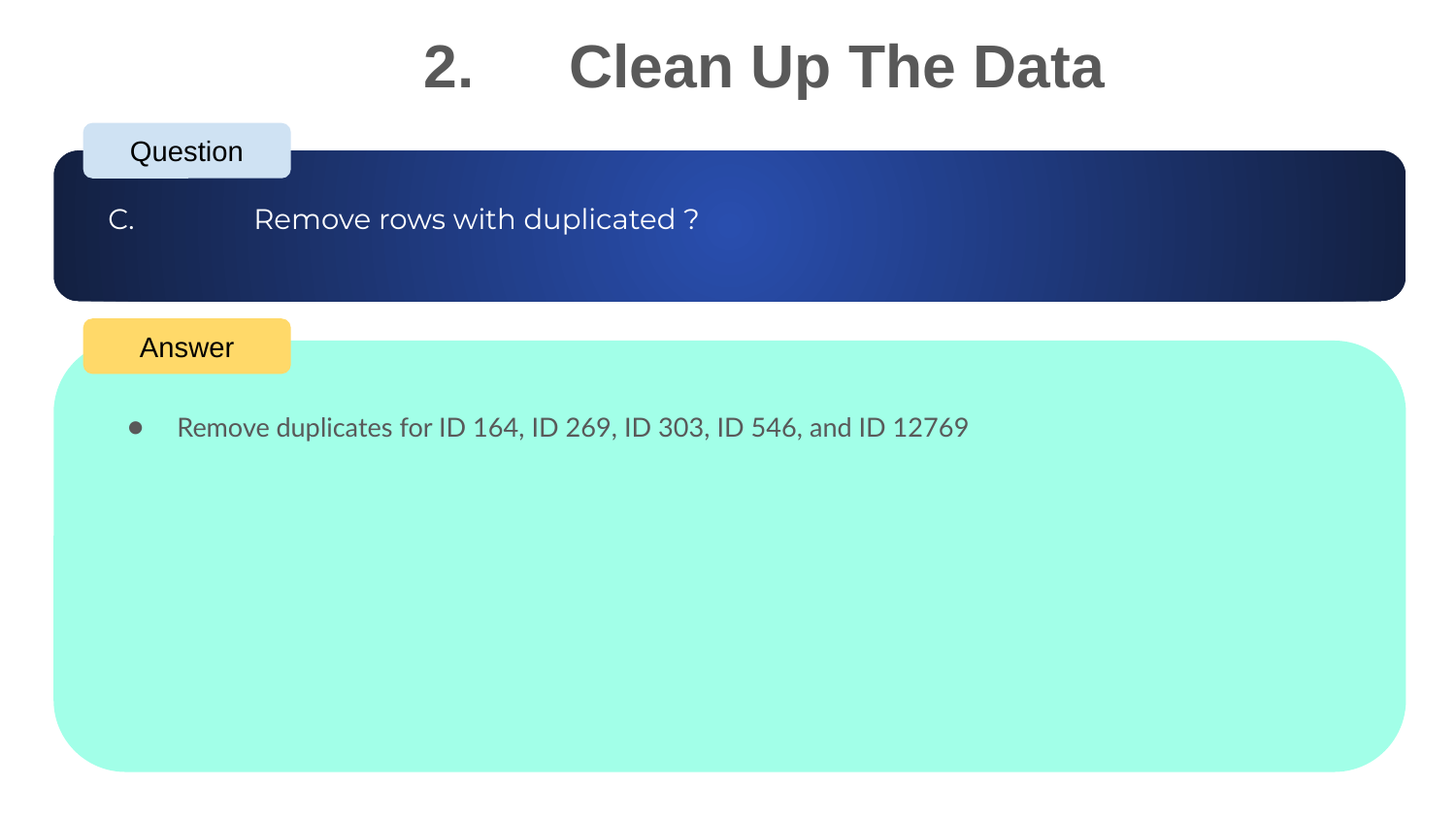

2.	Clean Up The Data
Question

C.	Remove rows with duplicated ?
Answer

Remove duplicates for ID 164, ID 269, ID 303, ID 546, and ID 12769